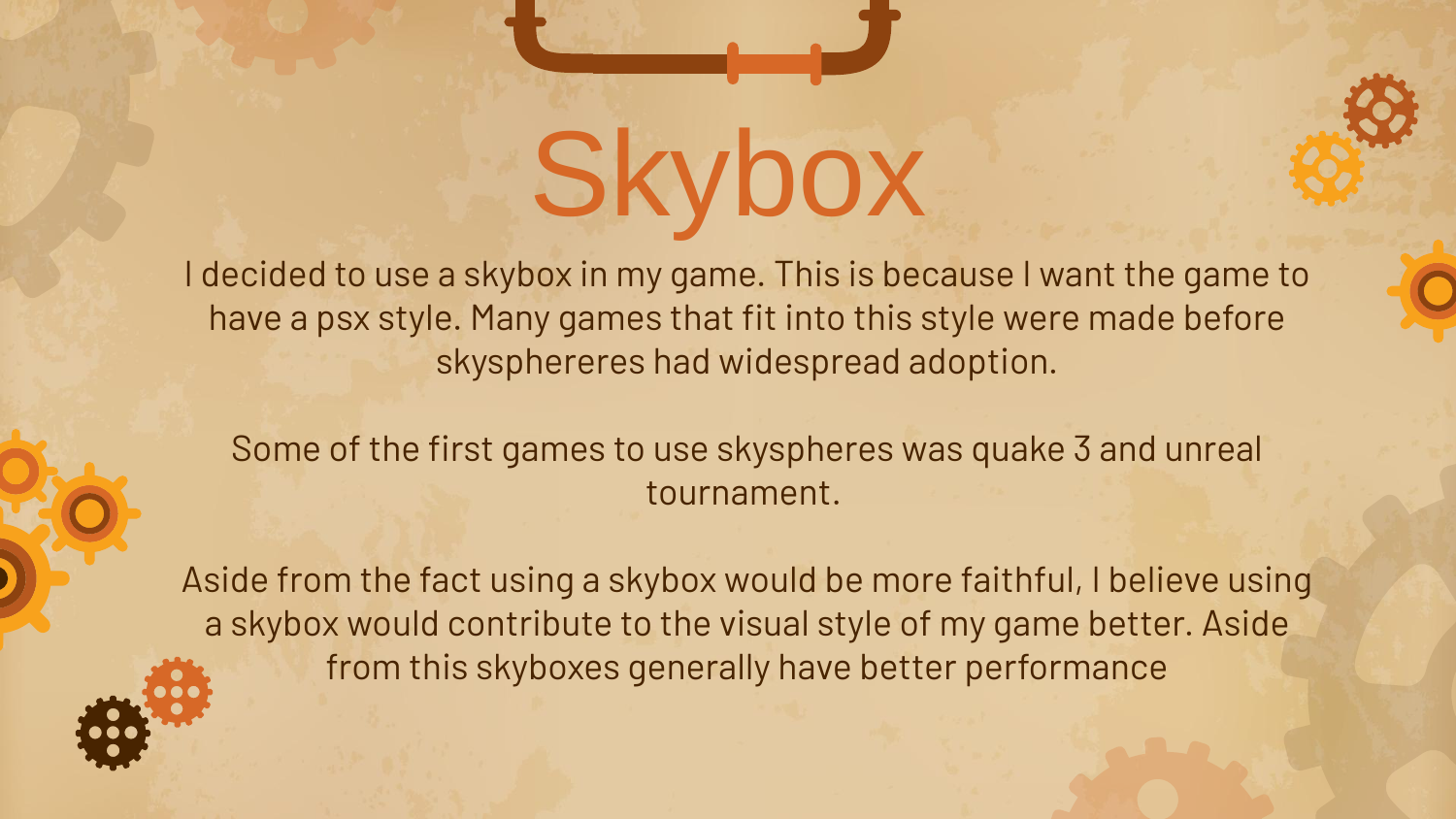

# Skybox

I decided to use a skybox in my game. This is because I want the game to have a psx style. Many games that fit into this style were made before skysphereres had widespread adoption.

Some of the first games to use skyspheres was quake 3 and unreal tournament.

Aside from the fact using a skybox would be more faithful, I believe using a skybox would contribute to the visual style of my game better. Aside from this skyboxes generally have better performance